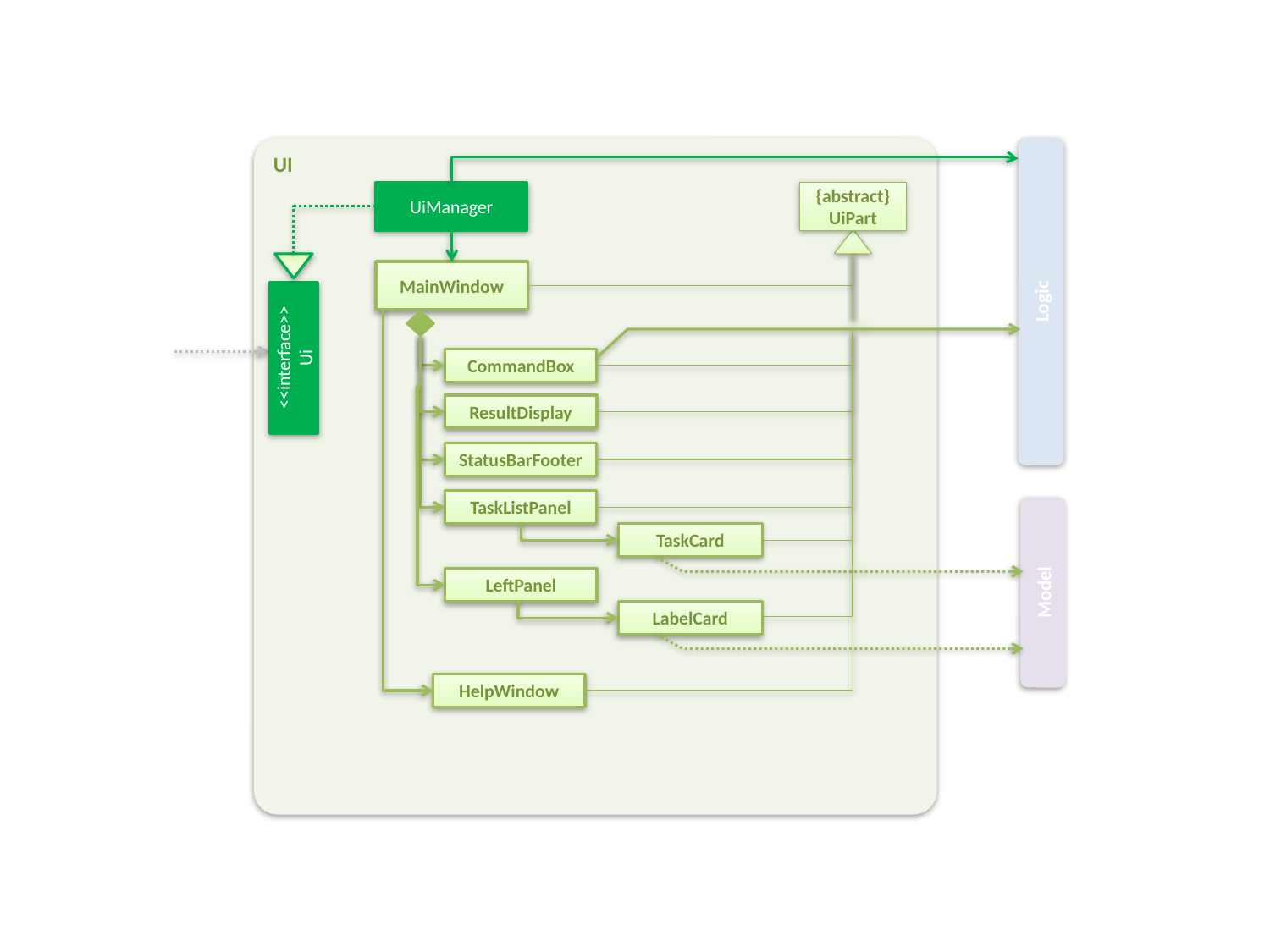

UI
UiManager
{abstract}
UiPart

MainWindow
Logic

<<interface>>
Ui
CommandBox
ResultDisplay
StatusBarFooter
TaskListPanel
TaskCard

LeftPanel
Model
LabelCard

HelpWindow